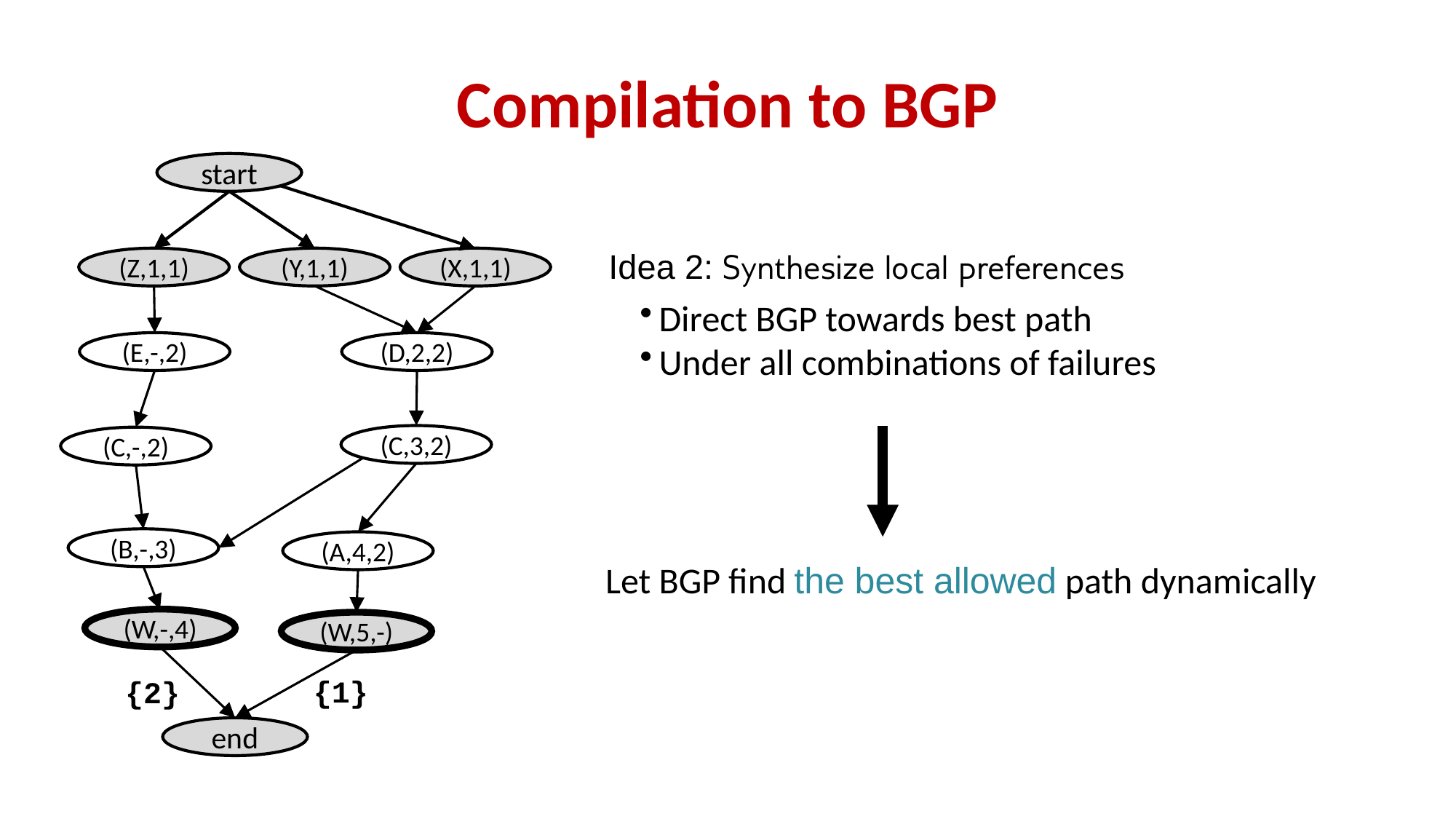

# Compilation to BGP
start
(Z,1,1)
(Y,1,1)
(X,1,1)
(E,-,2)
(D,2,2)
(C,3,2)
(C,-,2)
(B,-,3)
(A,4,2)
(W,-,4)
(W,5,-)
{1}
{2}
end
Idea 2: Synthesize local preferences
Direct BGP towards best path
Under all combinations of failures

Let BGP find the best allowed path dynamically